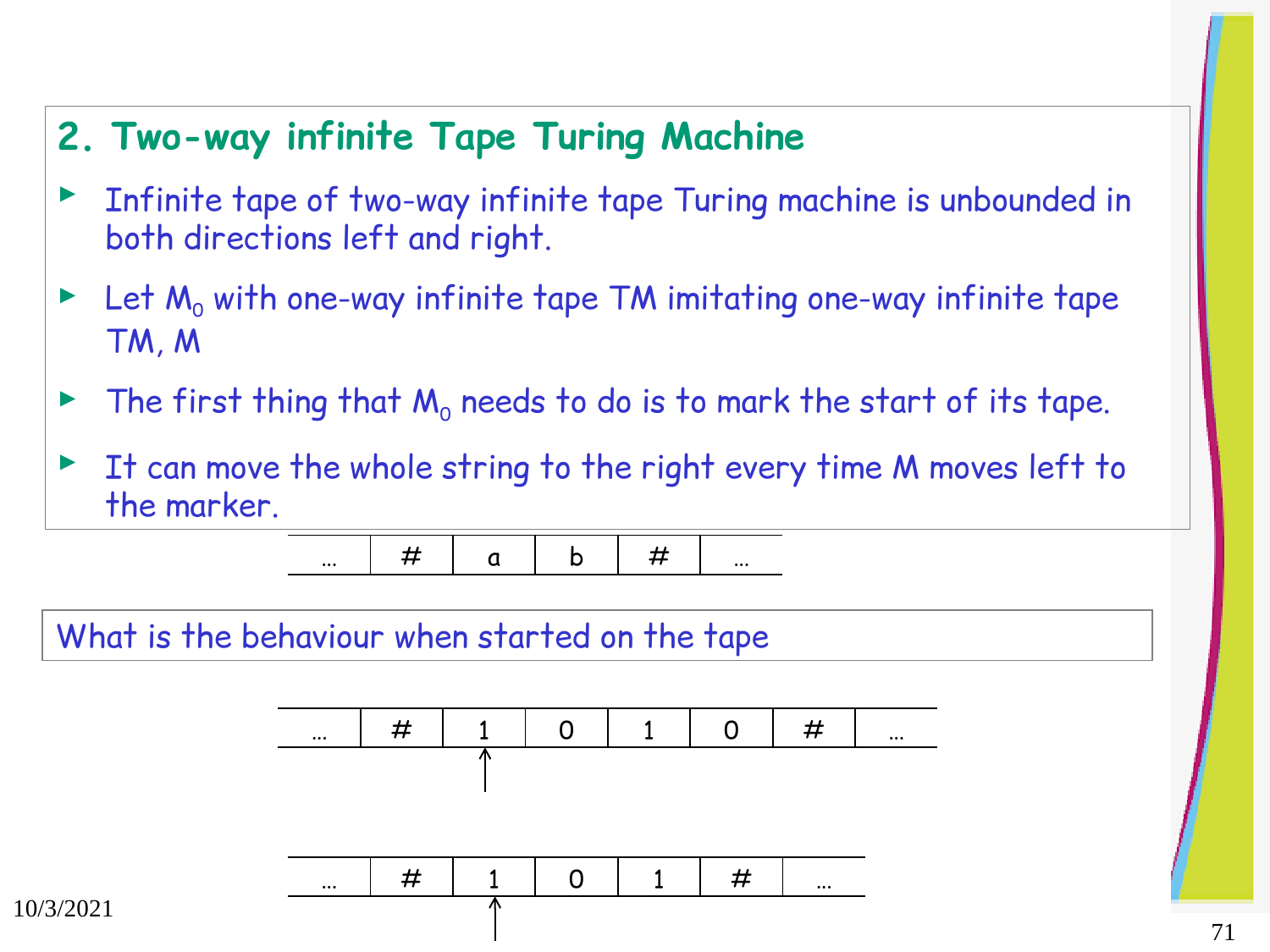

Two-way infinite Tape Turing Machine
Infinite tape of two-way infinite tape Turing machine is unbounded in both directions left and right.
Let M0 with one-way infinite tape TM imitating one-way infinite tape TM, M
The first thing that M0 needs to do is to mark the start of its tape.
It can move the whole string to the right every time M moves left to the marker.
| … | # | a | b | # | … |
| --- | --- | --- | --- | --- | --- |
What is the behaviour when started on the tape
| … | # | 1 | 0 | 1 | 0 | # | … |
| --- | --- | --- | --- | --- | --- | --- | --- |
| … | # | 1 | 0 | 1 | # | … |
| --- | --- | --- | --- | --- | --- | --- |
10/3/2021
71